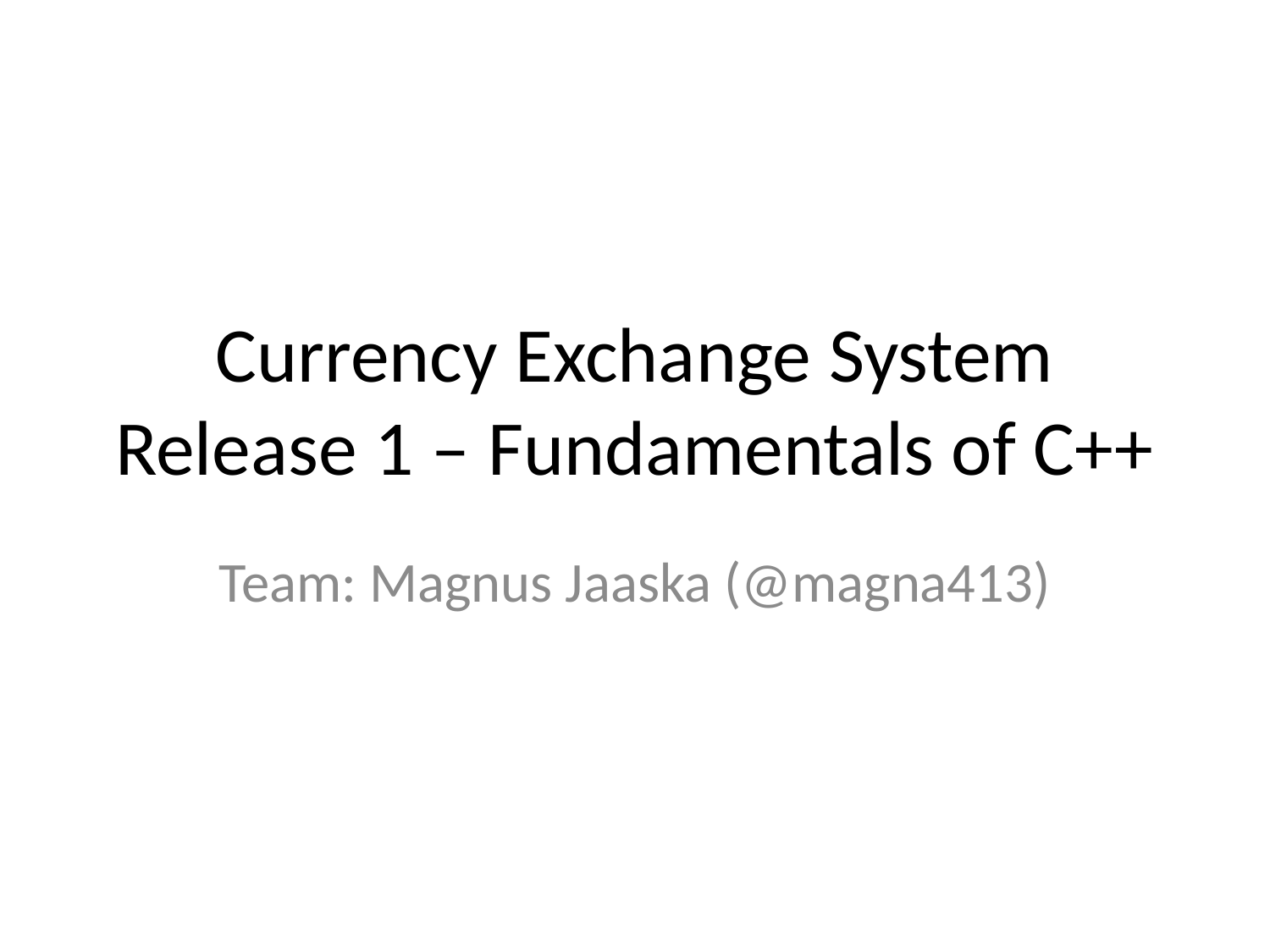

# Currency Exchange System
Release 1 – Fundamentals of C++
Team: Magnus Jaaska (@magna413)